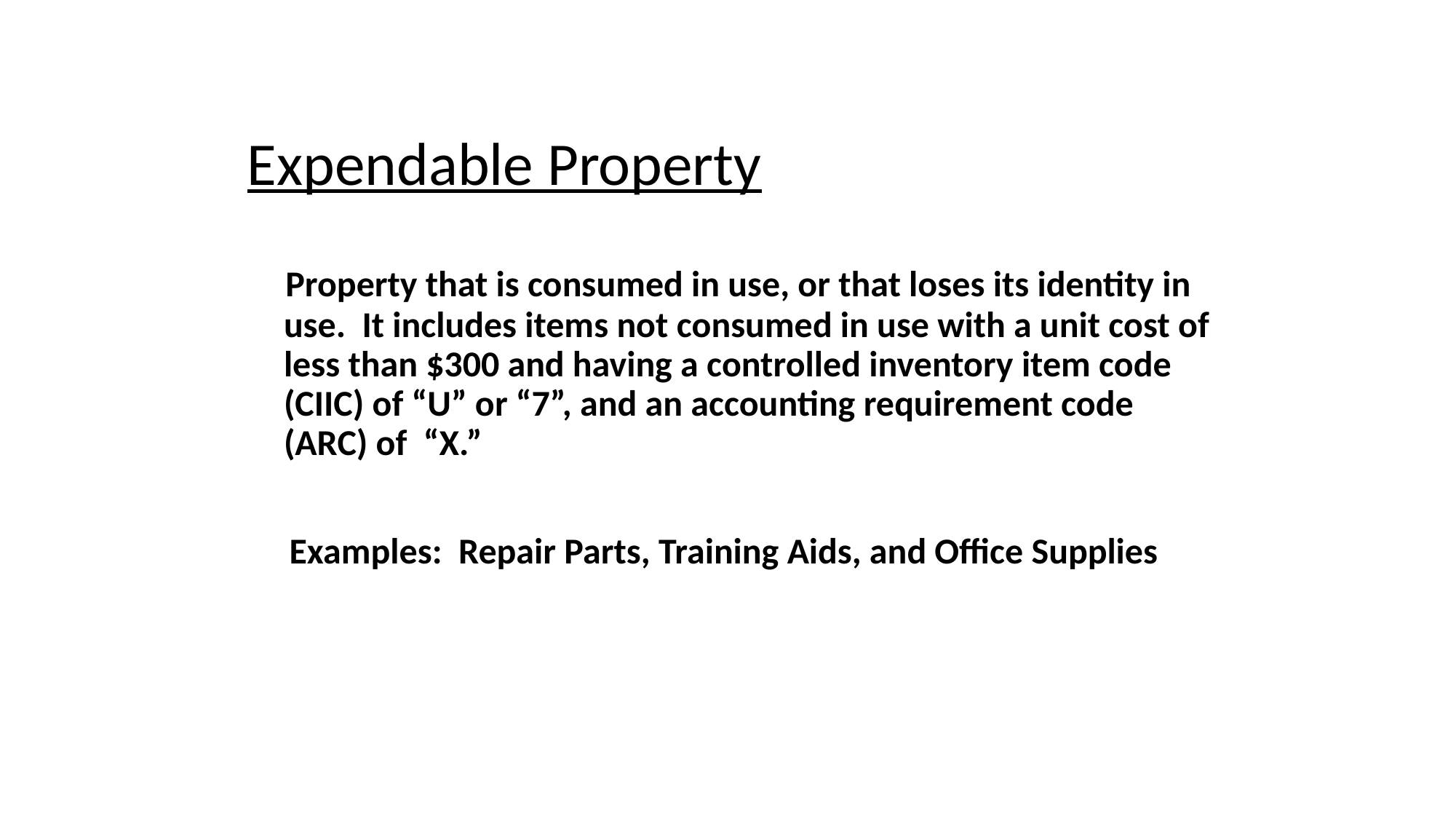

# Expendable Property
   Property that is consumed in use, or that loses its identity in use.  It includes items not consumed in use with a unit cost of less than $300 and having a controlled inventory item code (CIIC) of “U” or “7”, and an accounting requirement code (ARC) of  “X.”

    Examples:  Repair Parts, Training Aids, and Office Supplies